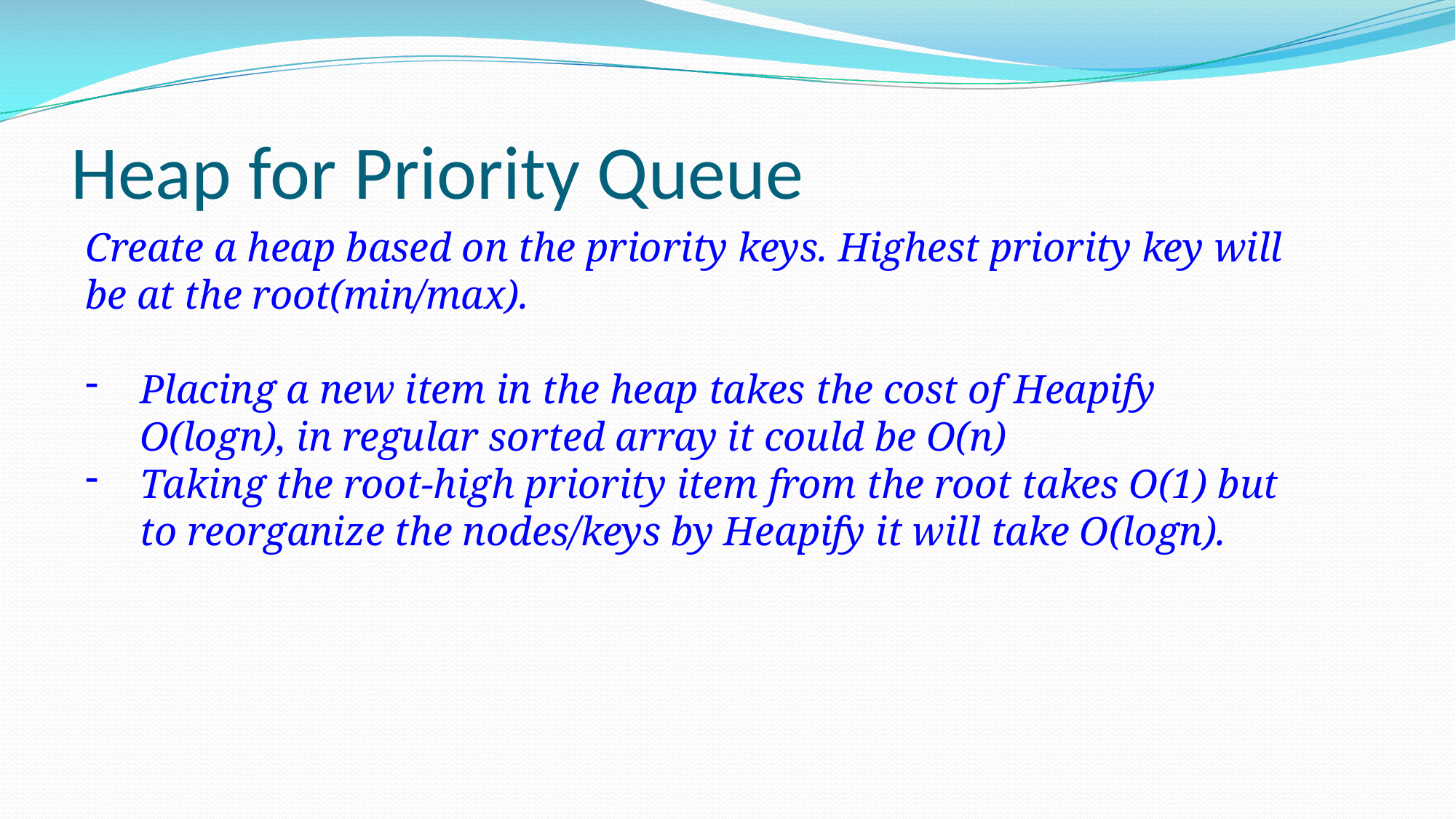

# Heap for Priority Queue
Create a heap based on the priority keys. Highest priority key will be at the root(min/max).

Placing a new item in the heap takes the cost of Heapify  O(logn), in regular sorted array it could be O(n)
Taking the root-high priority item from the root takes O(1) but to reorganize the nodes/keys by Heapify it will take O(logn).